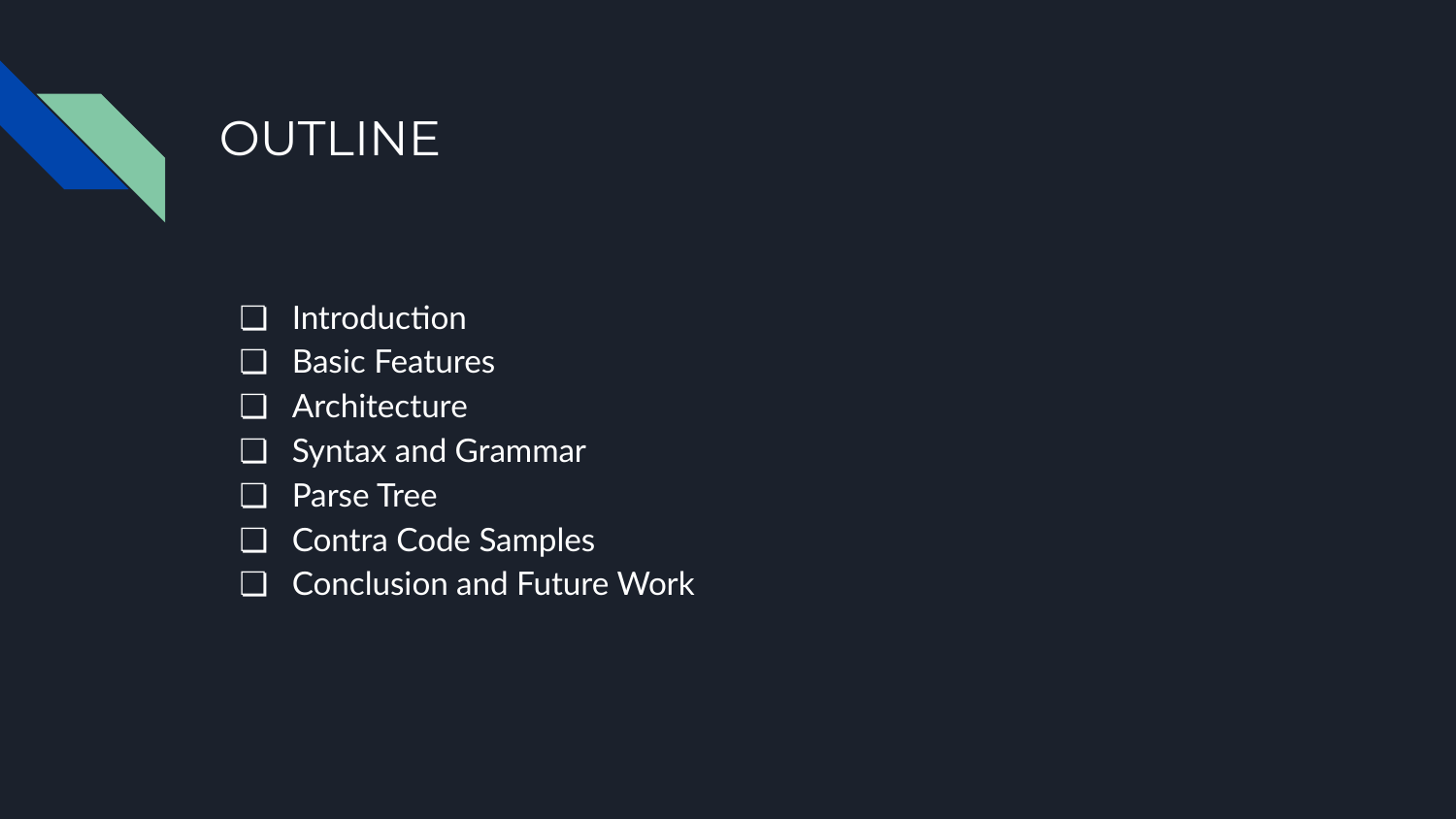

# OUTLINE
Introduction
Basic Features
Architecture
Syntax and Grammar
Parse Tree
Contra Code Samples
Conclusion and Future Work